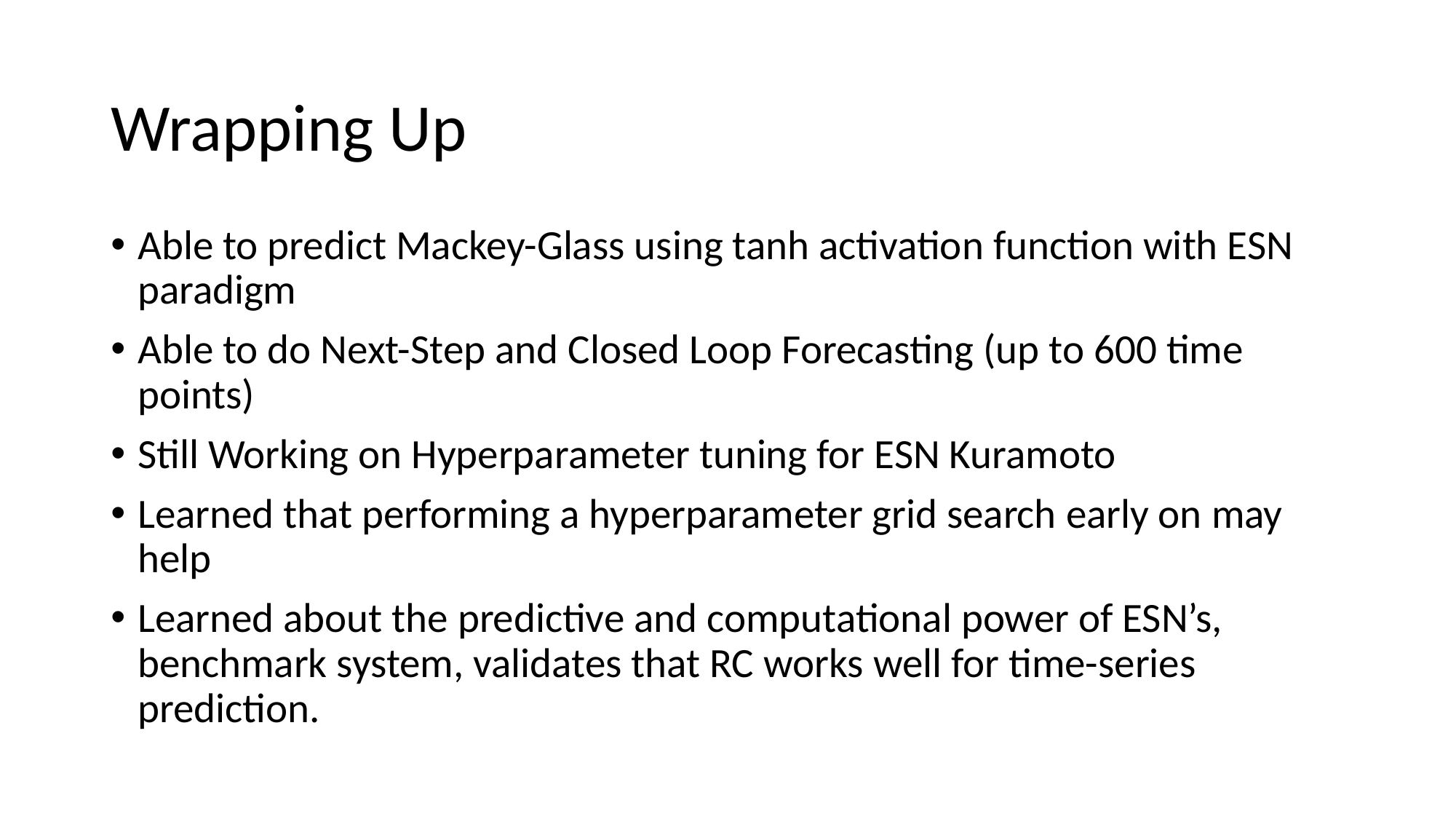

Wrapping Up
Able to predict Mackey-Glass using tanh activation function with ESN paradigm
Able to do Next-Step and Closed Loop Forecasting (up to 600 time points)
Still Working on Hyperparameter tuning for ESN Kuramoto
Learned that performing a hyperparameter grid search early on may help
Learned about the predictive and computational power of ESN’s, benchmark system, validates that RC works well for time-series prediction.